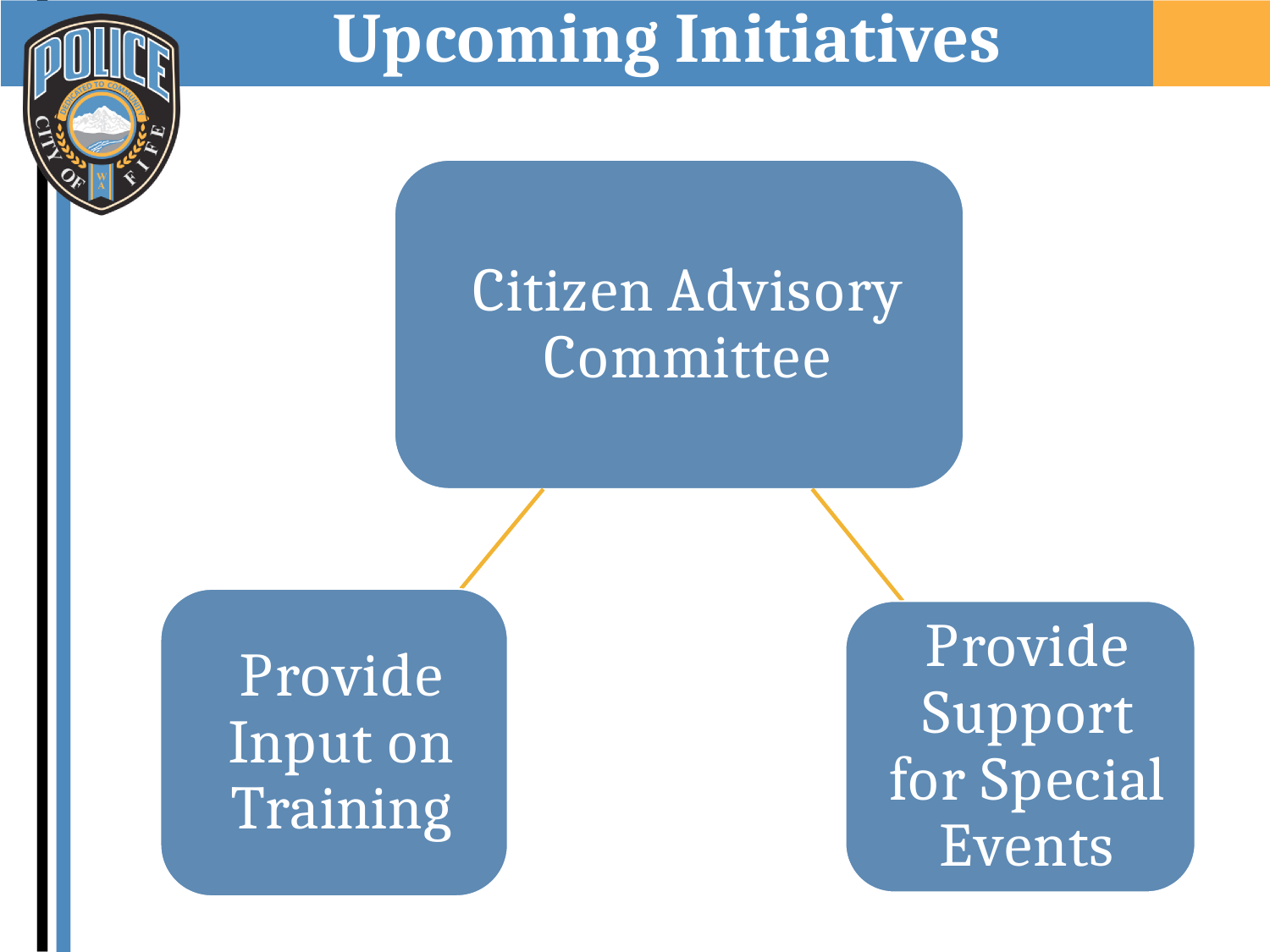

# Upcoming Initiatives
Citizen Advisory Committee
Provide Support for Special Events
Provide Input on Training